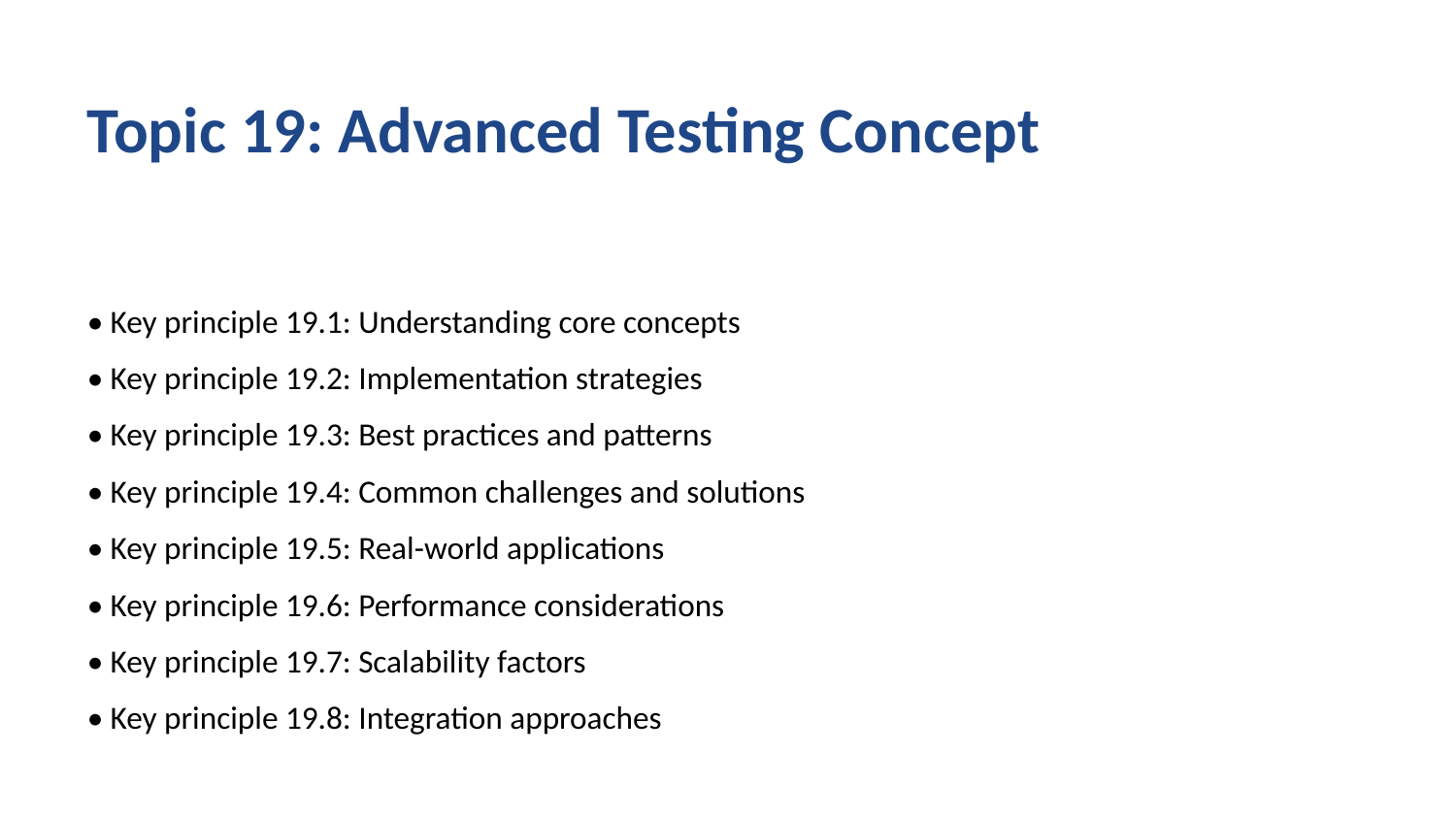

Topic 19: Advanced Testing Concept
• Key principle 19.1: Understanding core concepts
• Key principle 19.2: Implementation strategies
• Key principle 19.3: Best practices and patterns
• Key principle 19.4: Common challenges and solutions
• Key principle 19.5: Real-world applications
• Key principle 19.6: Performance considerations
• Key principle 19.7: Scalability factors
• Key principle 19.8: Integration approaches